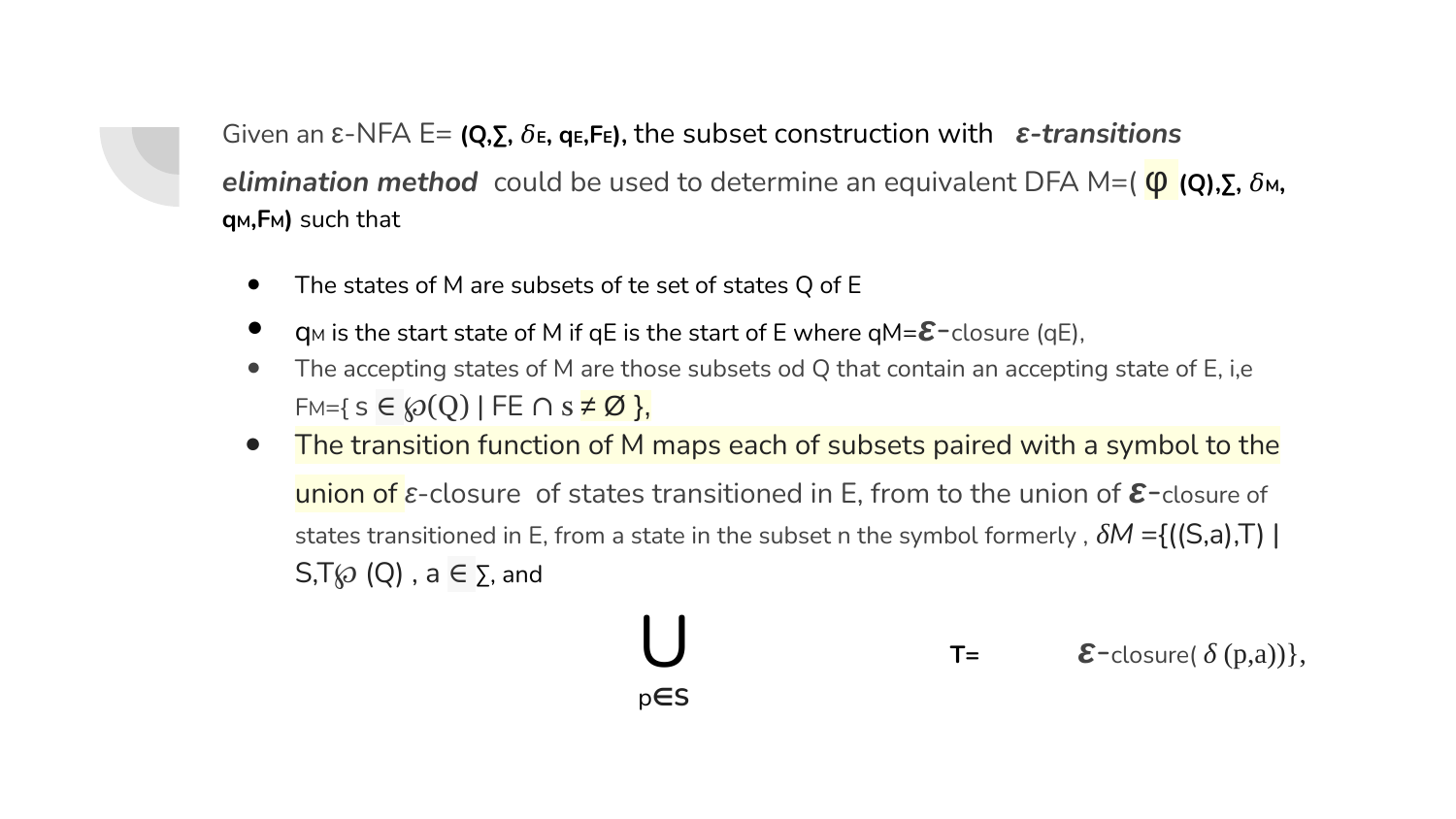

Given an ε-NFA E= (Q,Σ, 𝛿E, qE,FE), the subset construction with   ε-transitions elimination method  could be used to determine an equivalent DFA M=( φ (Q),Σ, 𝛿M, qM,FM) such that
The states of M are subsets of te set of states Q of E
qM is the start state of M if qE is the start of E where qM=ε-closure (qE),
The accepting states of M are those subsets od Q that contain an accepting state of E, i,e FM={ s ∈ ℘(Q) | FE ∩ s ≠ Ø },
The transition function of M maps each of subsets paired with a symbol to the union of ε-closure  of states transitioned in E, from to the union of ε-closure of states transitioned in E, from a state in the subset n the symbol formerly , δM ={((S,a),T) | S,T℘ (Q) , a ∈ Σ, and
					T=               ε-closure( δ (p,a))},

U
p∈S